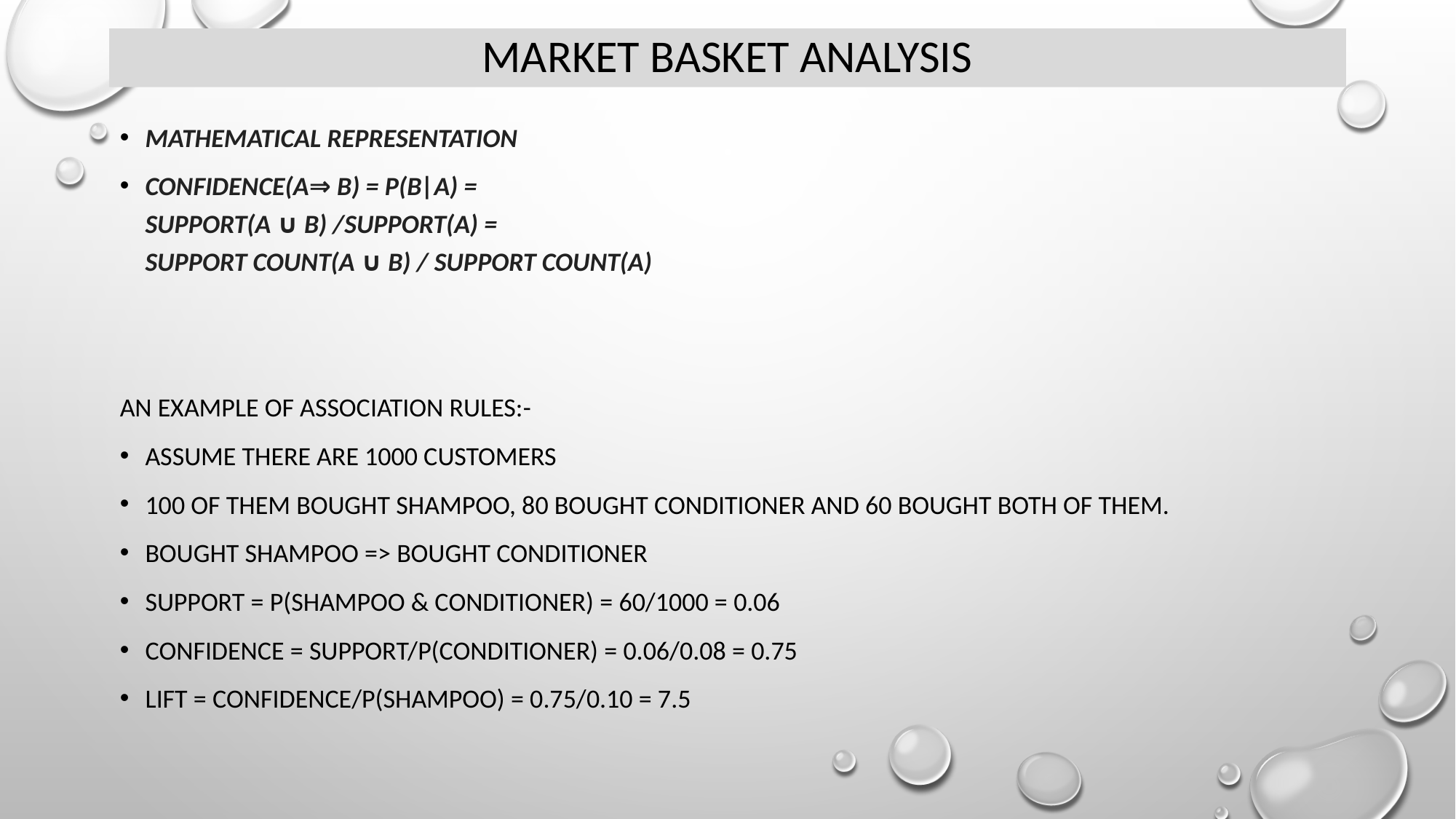

# Market basket analysis
Mathematical Representation
Confidence(A⇒ B) = P(B|A) =
support(A ∪ B) /support(A) =
support count(A ∪ B) / support count(A)

An Example Of Association Rules:-
Assume There Are 1000 Customers
100 Of Them Bought Shampoo, 80 Bought Conditioner And 60 Bought Both Of Them.
Bought Shampoo => Bought Conditioner
Support = P(Shampoo & Conditioner) = 60/1000 = 0.06
Confidence = Support/P(Conditioner) = 0.06/0.08 = 0.75
Lift = Confidence/P(Shampoo) = 0.75/0.10 = 7.5